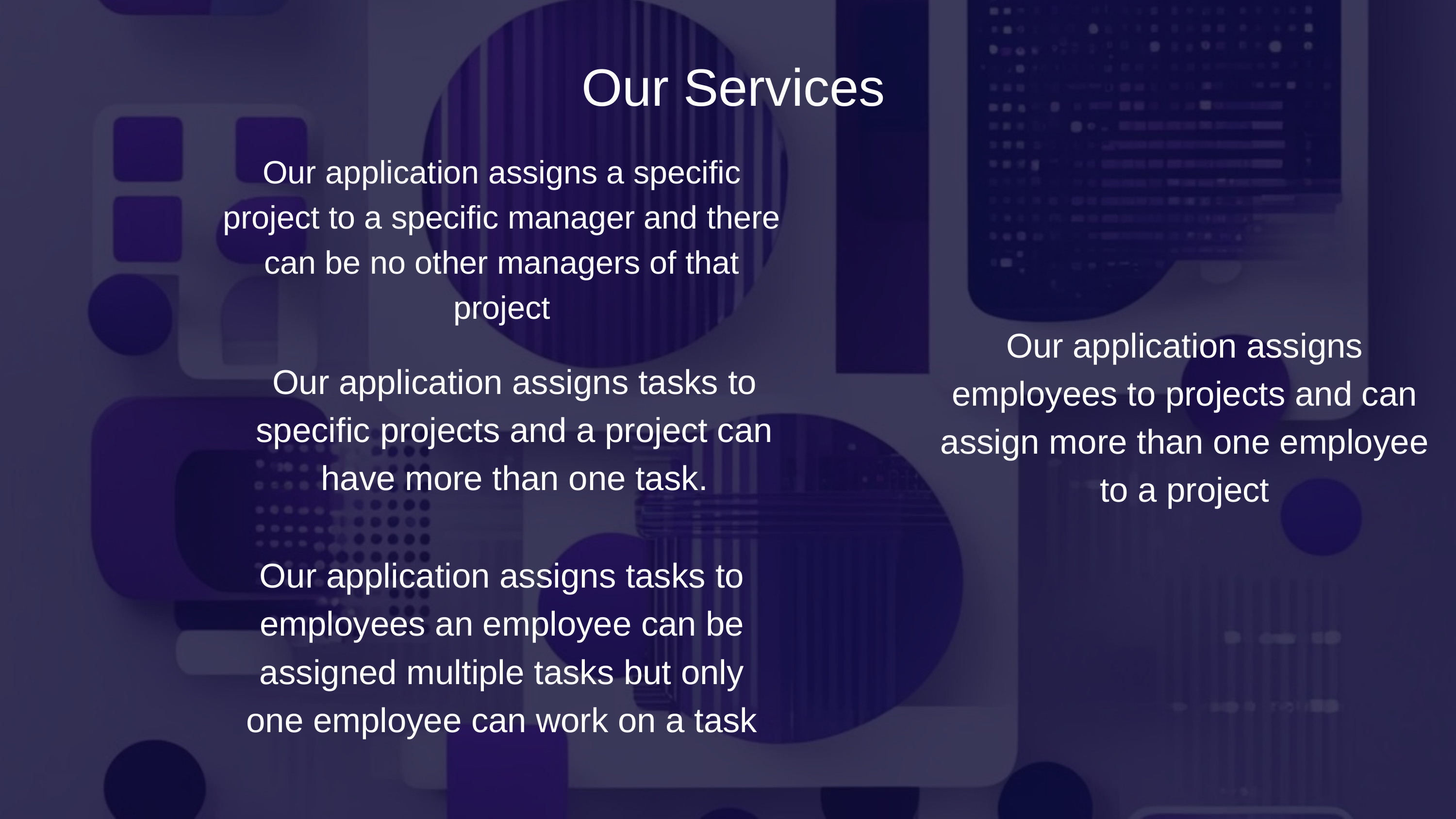

Our Services
Our application assigns a specific project to a specific manager and there can be no other managers of that project
Our application assigns employees to projects and can assign more than one employee to a project
Our application assigns tasks to specific projects and a project can have more than one task.
Our application assigns tasks to employees an employee can be assigned multiple tasks but only one employee can work on a task